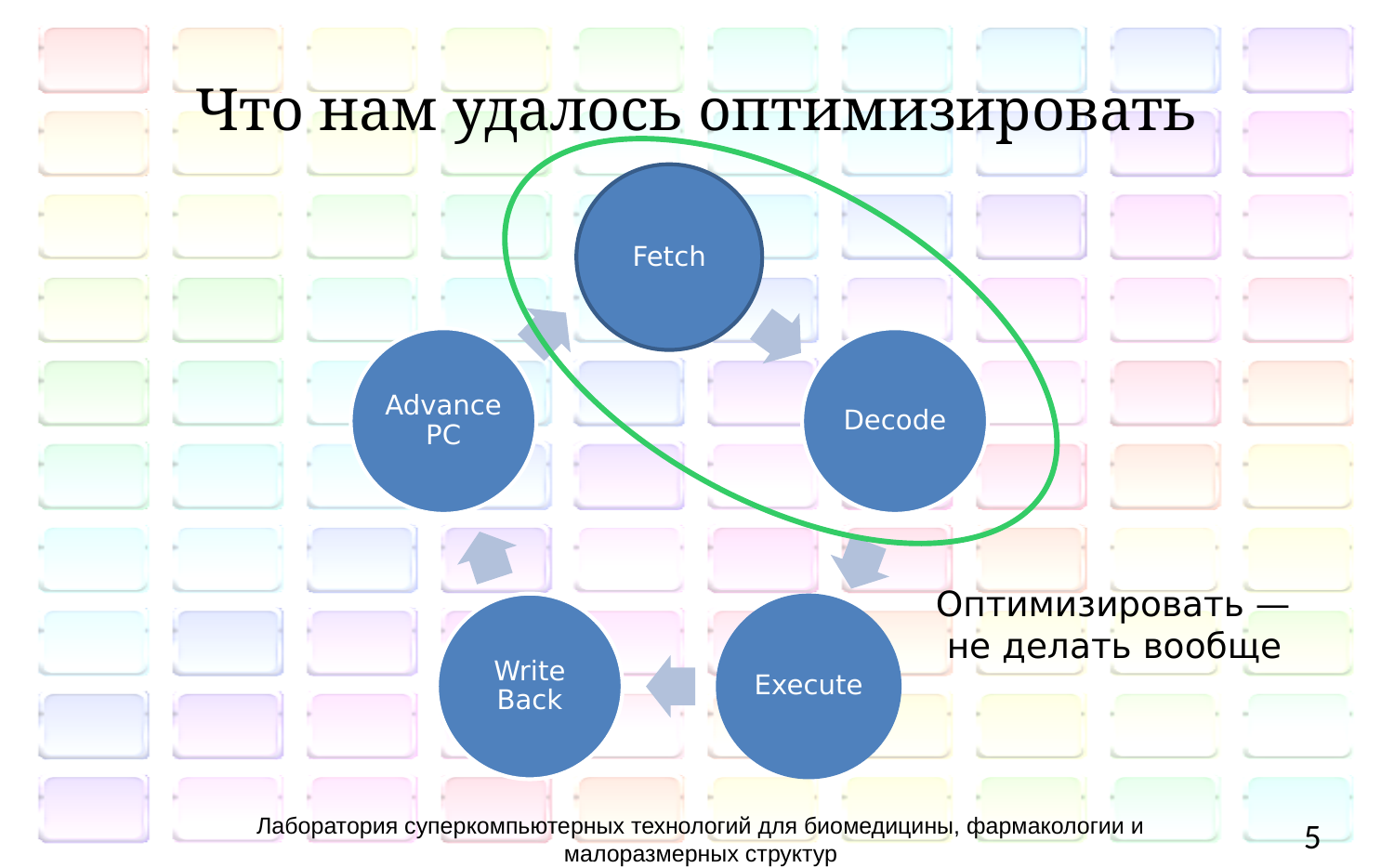

# Что нам удалось оптимизировать
Fetch

Advance PC
Decode

Write Back
Execute

Оптимизировать —
 не делать вообще
Лаборатория суперкомпьютерных технологий для биомедицины, фармакологии и малоразмерных структур
5